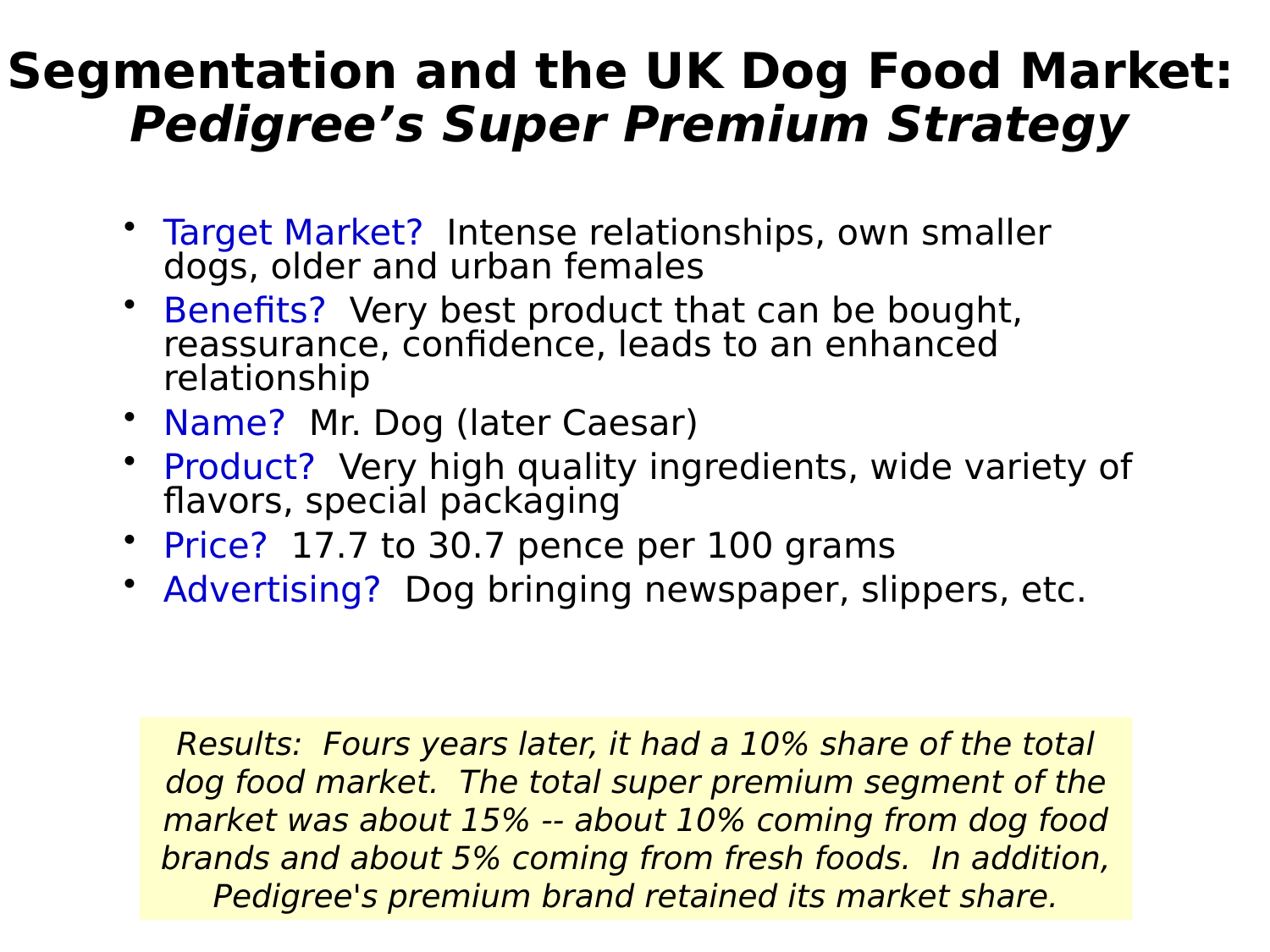

# Segmentation and the UK Dog Food Market:  Pedigree’s Super Premium Strategy
Target Market?  Intense relationships, own smaller dogs, older and urban females
Benefits?  Very best product that can be bought, reassurance, confidence, leads to an enhanced relationship
Name?  Mr. Dog (later Caesar)
Product?  Very high quality ingredients, wide variety of flavors, special packaging
Price?  17.7 to 30.7 pence per 100 grams
Advertising?  Dog bringing newspaper, slippers, etc.

Results:  Fours years later, it had a 10% share of the total dog food market.  The total super premium segment of the market was about 15% -- about 10% coming from dog food brands and about 5% coming from fresh foods.  In addition, Pedigree's premium brand retained its market share.